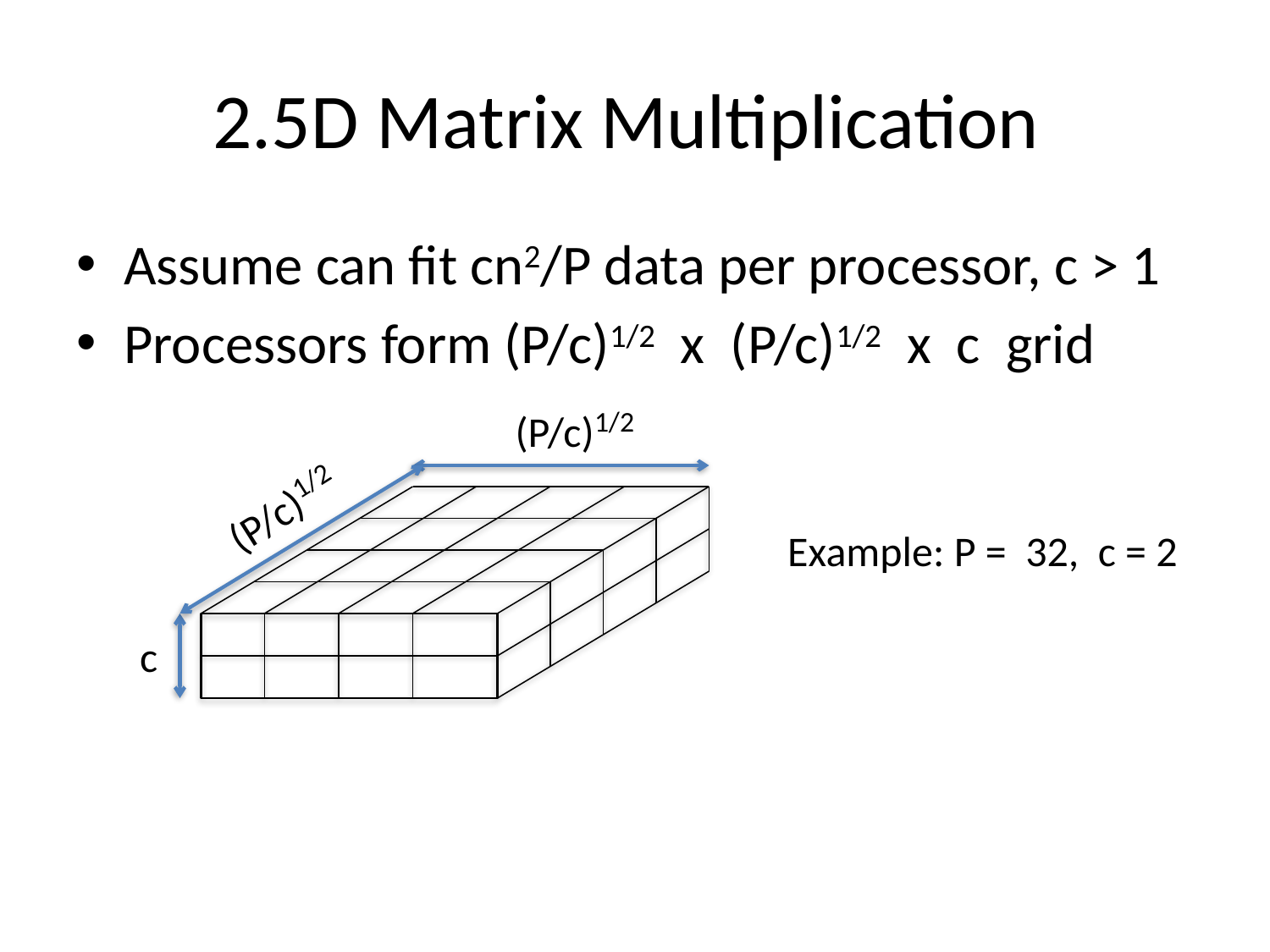

# 2.5D Matrix Multiplication
Assume can fit cn2/P data per processor, c > 1
Processors form (P/c)1/2  x  (P/c)1/2  x  c  grid
(P/c)1/2
(P/c)1/2

c
Example: P =  32,  c = 2